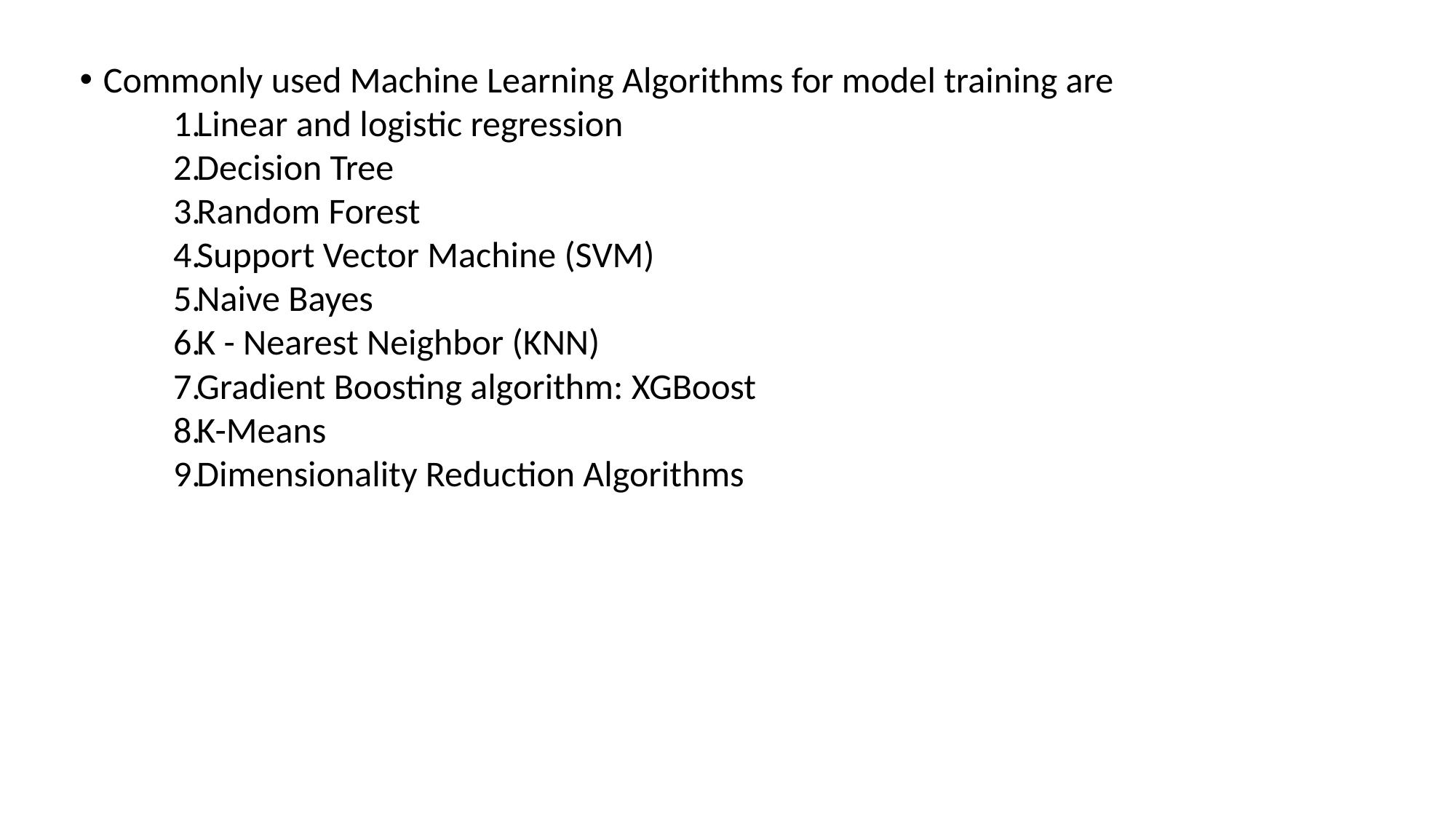

Commonly used Machine Learning Algorithms for model training are
Linear and logistic regression
Decision Tree
Random Forest
Support Vector Machine (SVM)
Naive Bayes
K - Nearest Neighbor (KNN)
Gradient Boosting algorithm: XGBoost
K-Means
Dimensionality Reduction Algorithms